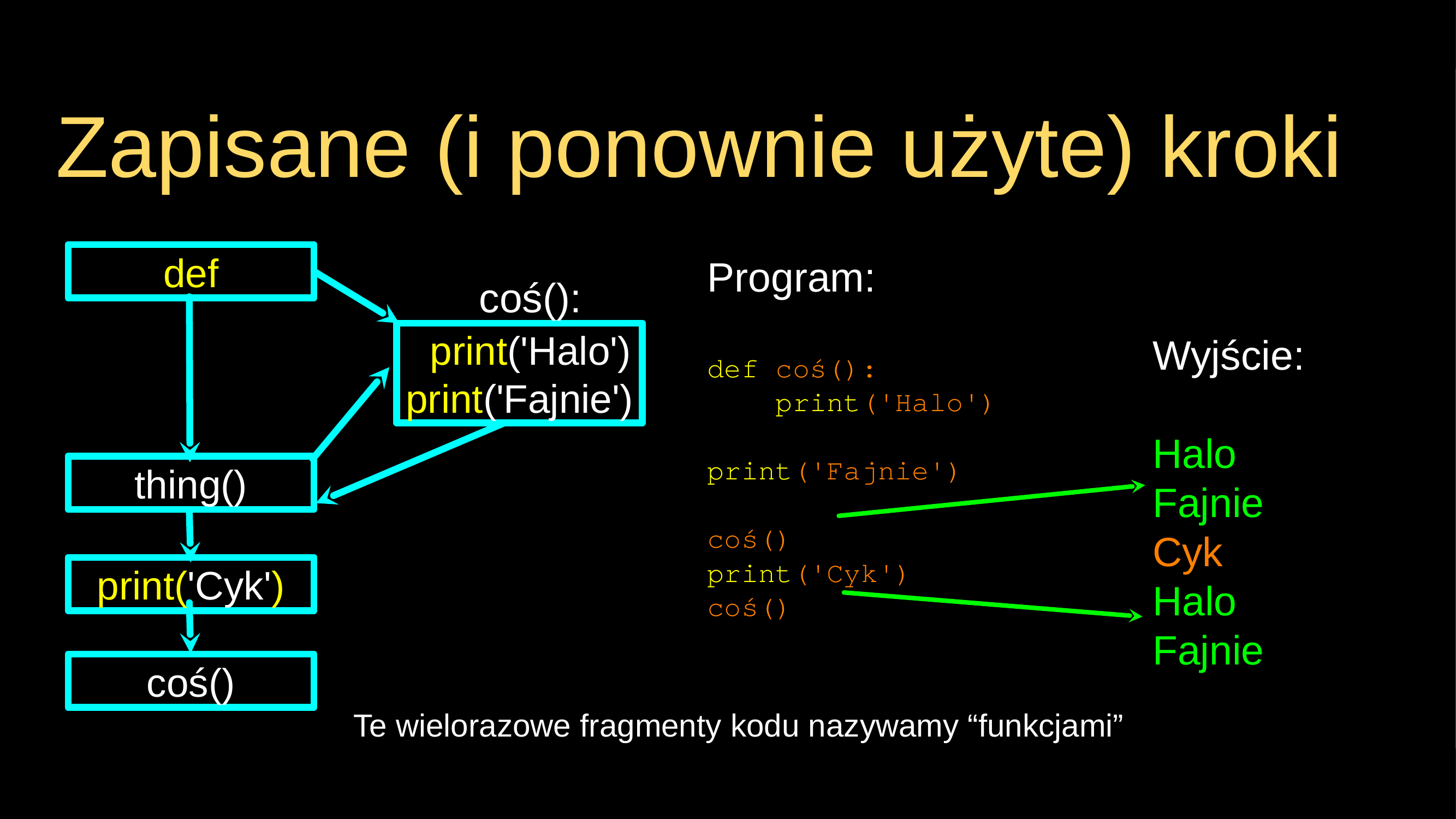

# Zapisane (i ponownie użyte) kroki
def
Program:

def coś():
    print('Halo')
    print('Fajnie')

coś()
print('Cyk')
coś()
coś():
  print('Halo')
print('Fajnie')
Wyjście:

Halo
Fajnie
Cyk
Halo
Fajnie
thing()
print('Cyk')
coś()
Te wielorazowe fragmenty kodu nazywamy “funkcjami”